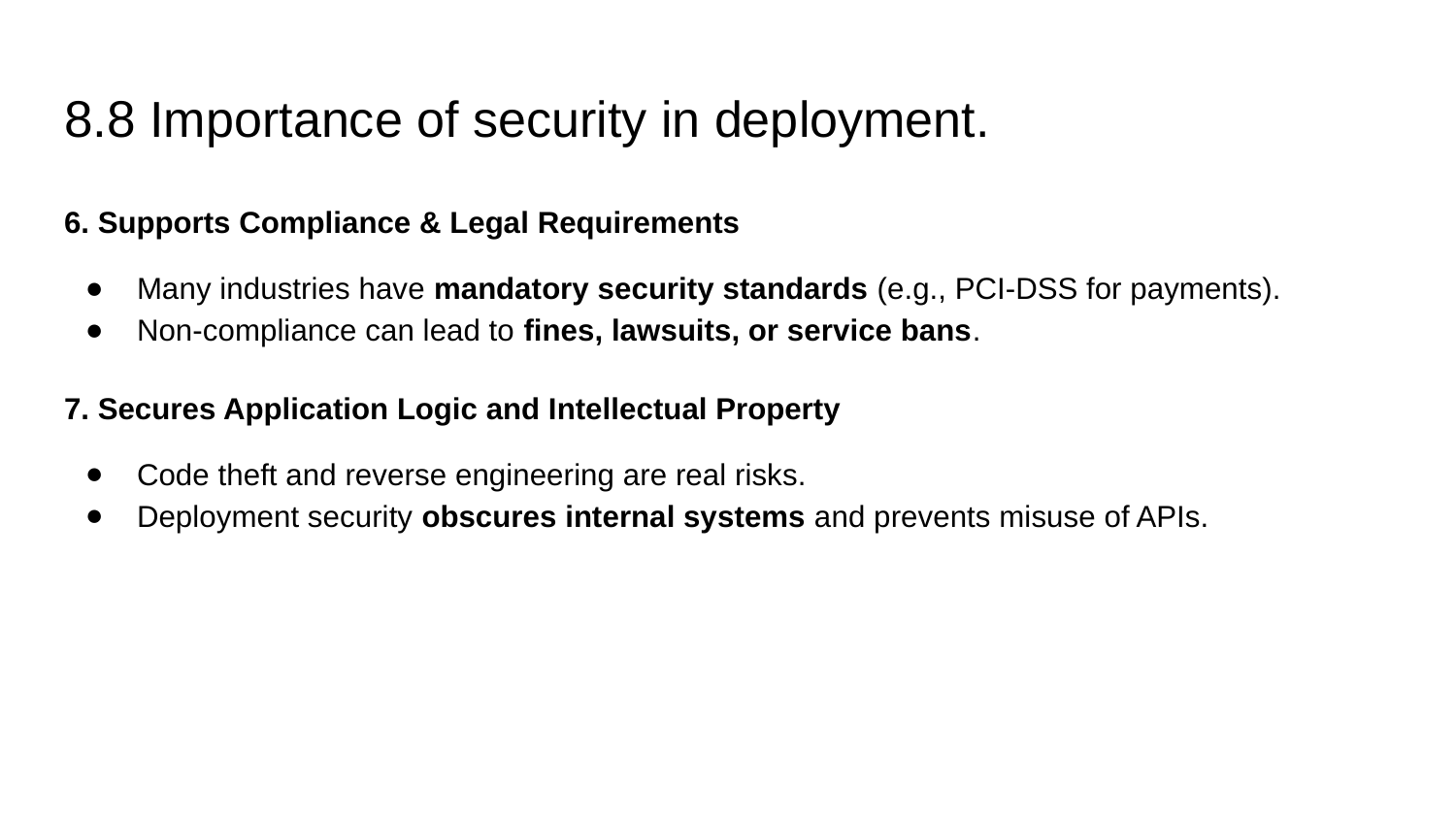

# 8.8 Importance of security in deployment.

6. Supports Compliance & Legal Requirements
Many industries have mandatory security standards (e.g., PCI-DSS for payments).
Non-compliance can lead to fines, lawsuits, or service bans.
7. Secures Application Logic and Intellectual Property
Code theft and reverse engineering are real risks.
Deployment security obscures internal systems and prevents misuse of APIs.